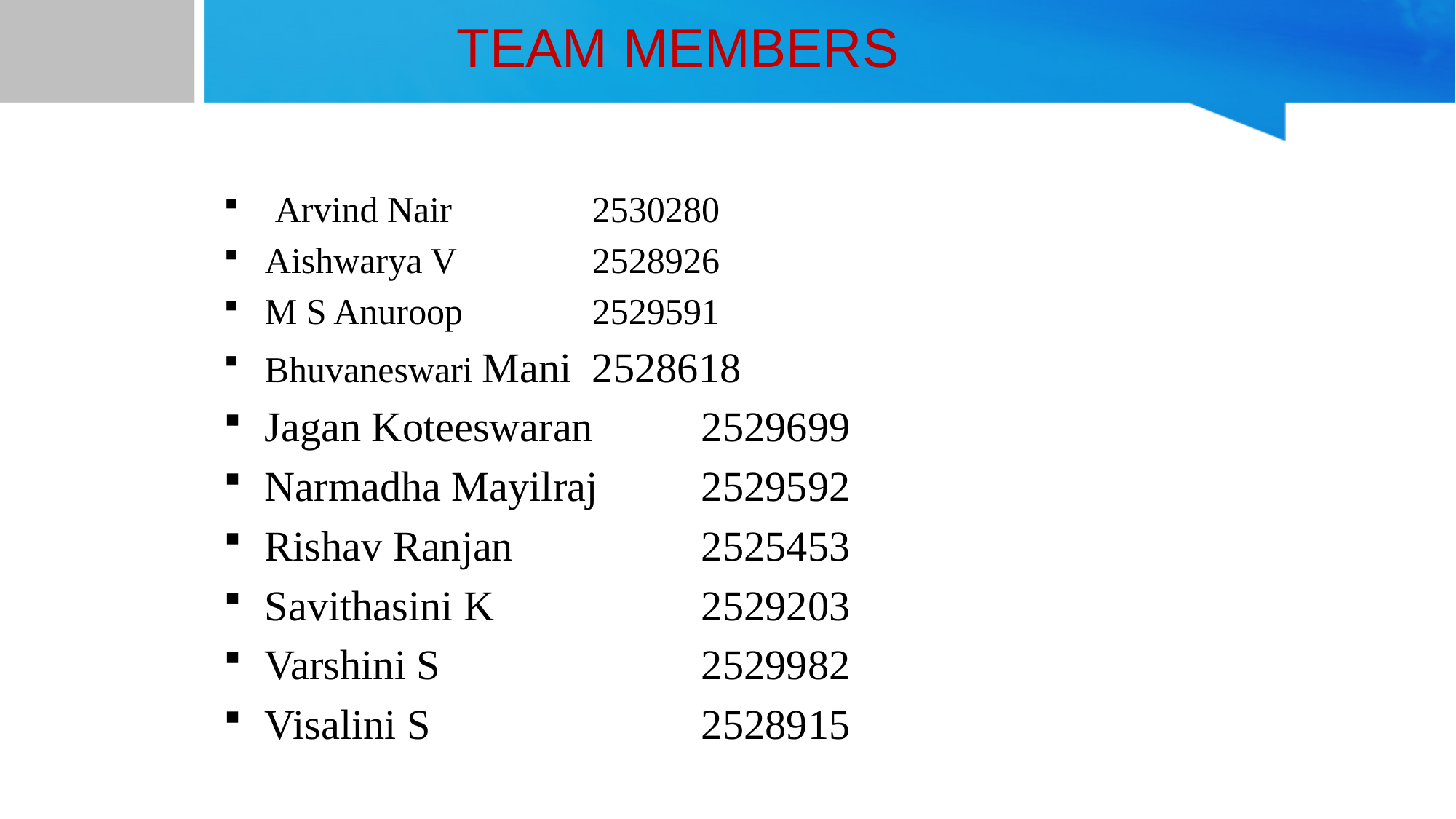

# TEAM MEMBERS
 Arvind Nair		2530280
Aishwarya V		2528926
M S Anuroop 		2529591
Bhuvaneswari Mani	2528618
Jagan Koteeswaran	2529699
Narmadha Mayilraj	2529592
Rishav Ranjan		2525453
Savithasini K		2529203
Varshini S			2529982
Visalini S			2528915